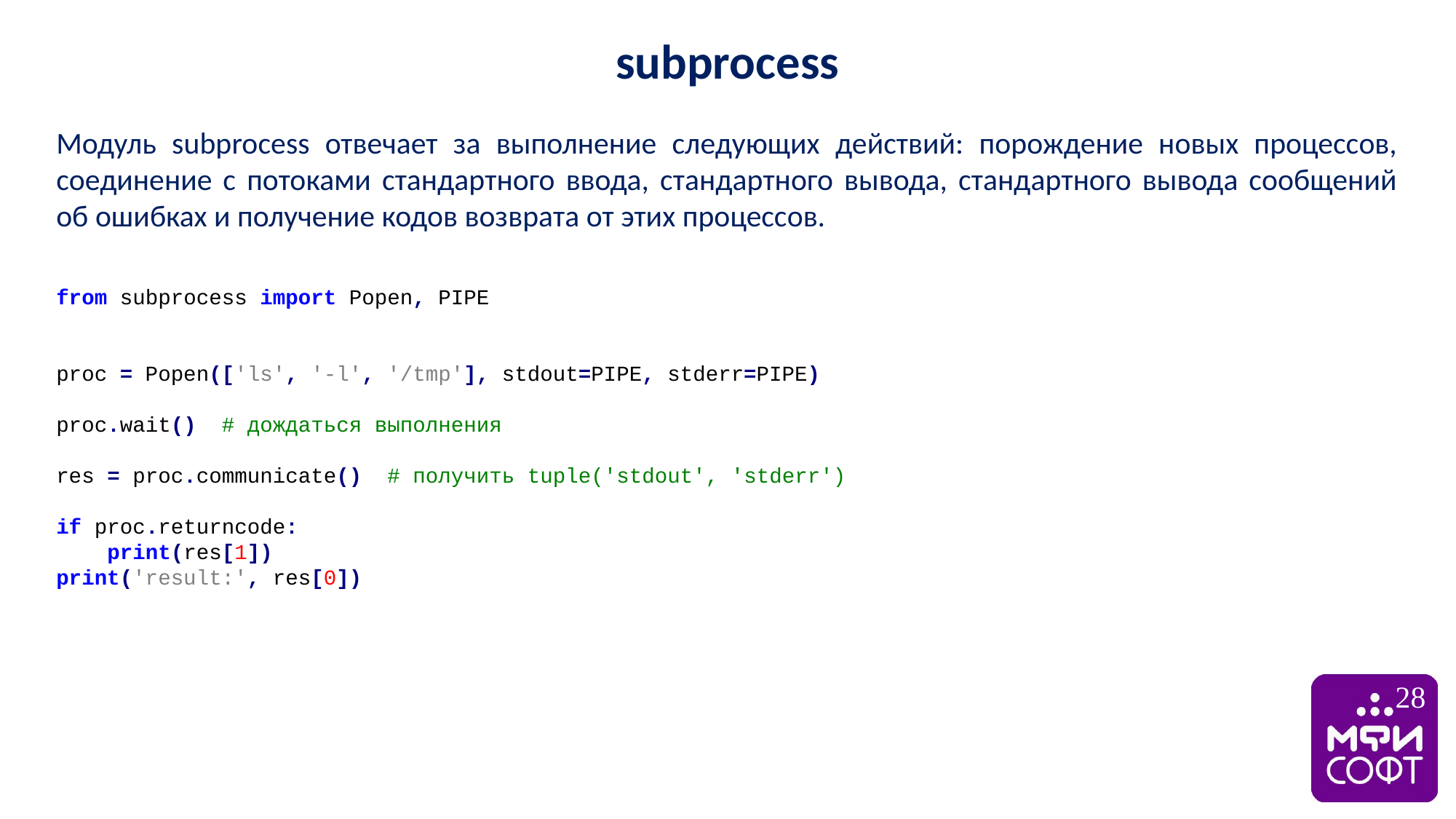

subprocess
Модуль subprocess отвечает за выполнение следующих действий: порождение новых процессов, соединение c потоками стандартного ввода, стандартного вывода, стандартного вывода сообщений об ошибках и получение кодов возврата от этих процессов.

from subprocess import Popen, PIPE

proc = Popen(['ls', '-l', '/tmp'], stdout=PIPE, stderr=PIPE)

proc.wait()  # дождаться выполнения

res = proc.communicate()  # получить tuple('stdout', 'stderr')

if proc.returncode:
    print(res[1])
print('result:', res[0])